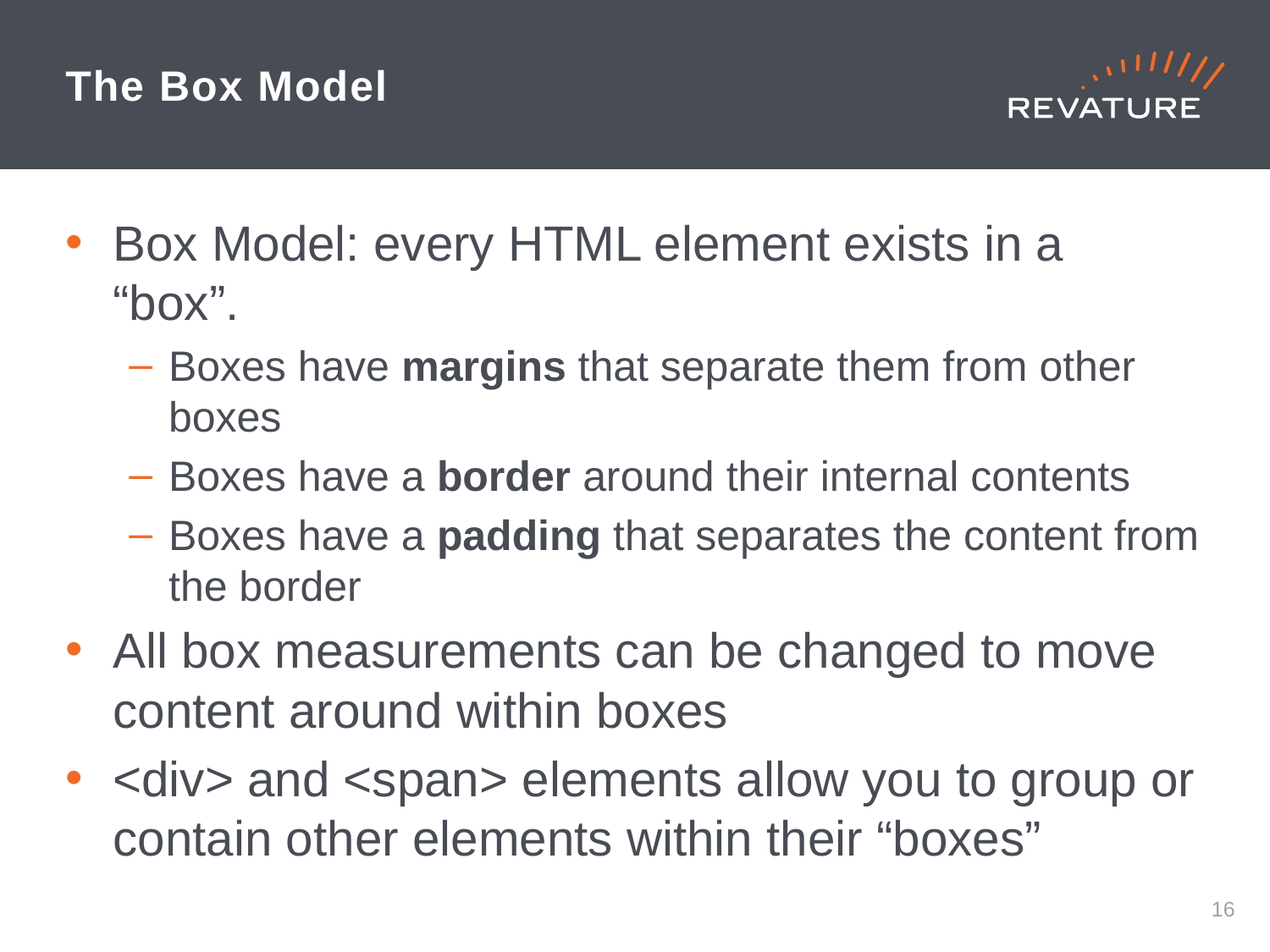

# The Box Model
Box Model: every HTML element exists in a “box”.
Boxes have margins that separate them from other boxes
Boxes have a border around their internal contents
Boxes have a padding that separates the content from the border
All box measurements can be changed to move content around within boxes
<div> and <span> elements allow you to group or contain other elements within their “boxes”
16